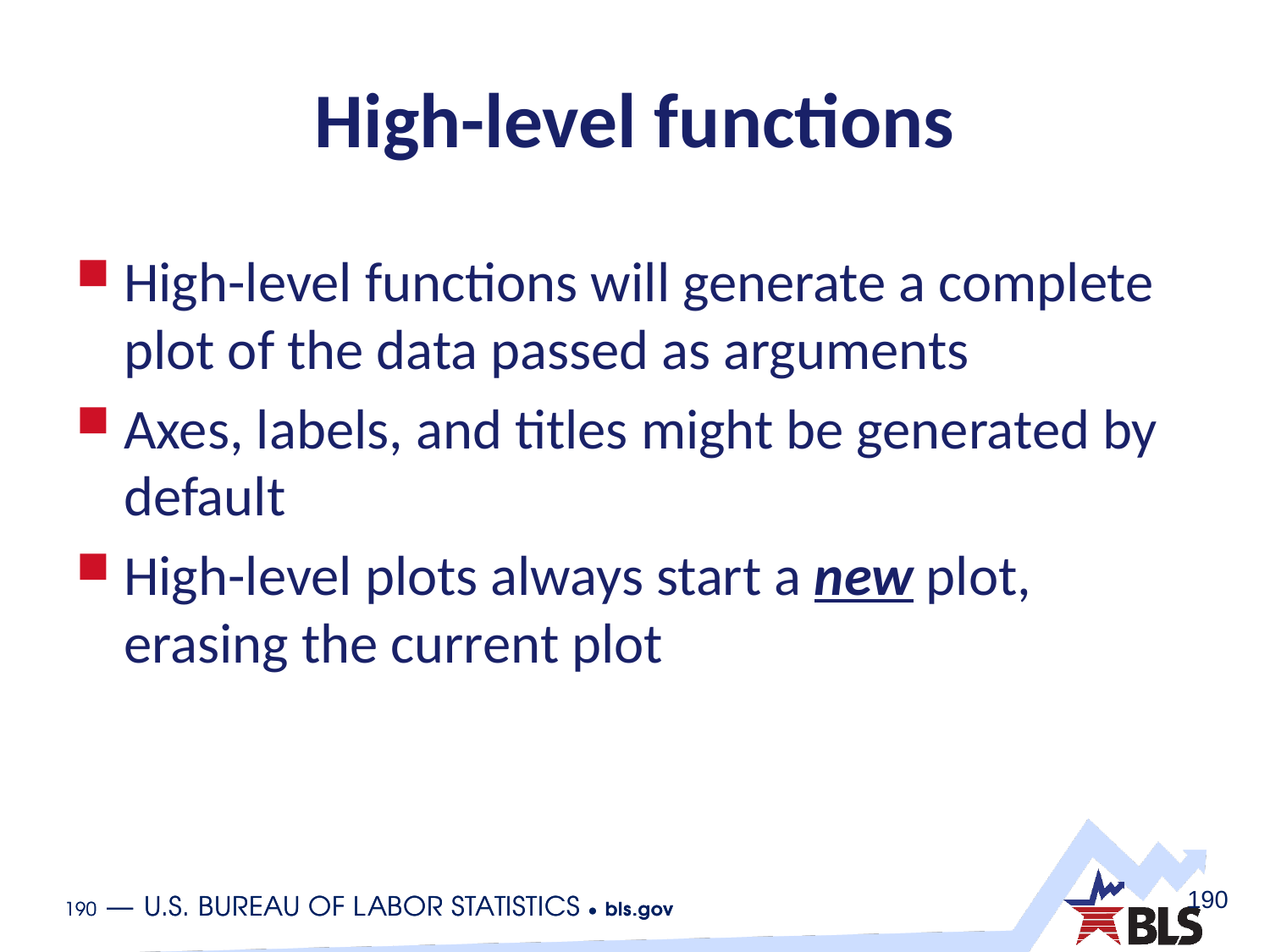

# High-level functions
High-level functions will generate a complete plot of the data passed as arguments
Axes, labels, and titles might be generated by default
High-level plots always start a new plot, erasing the current plot
190